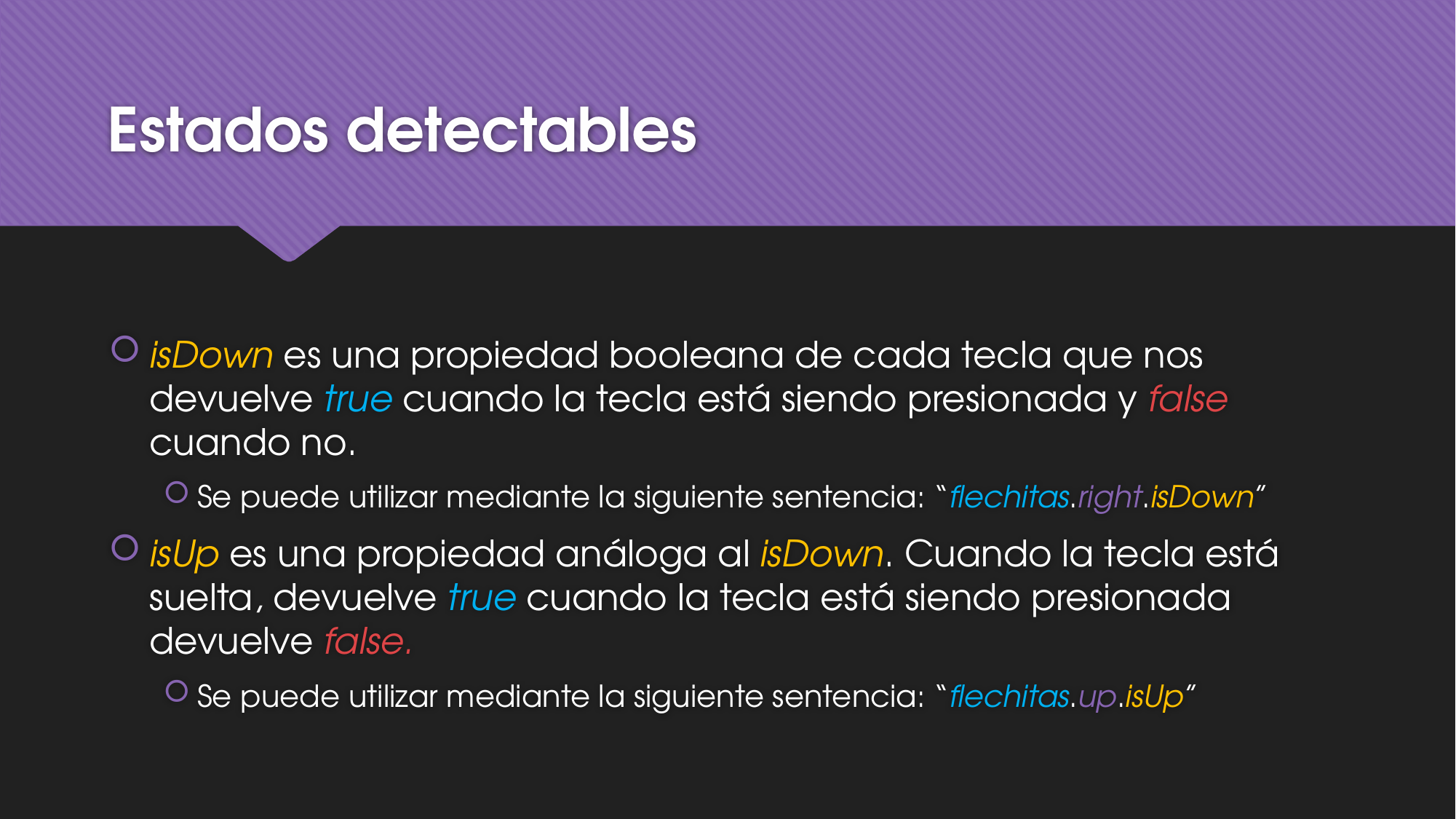

# Estados detectables
isDown es una propiedad booleana de cada tecla que nos devuelve true cuando la tecla está siendo presionada y false cuando no.
Se puede utilizar mediante la siguiente sentencia: “flechitas.right.isDown”
isUp es una propiedad análoga al isDown. Cuando la tecla está suelta, devuelve true cuando la tecla está siendo presionada devuelve false.
Se puede utilizar mediante la siguiente sentencia: “flechitas.up.isUp”